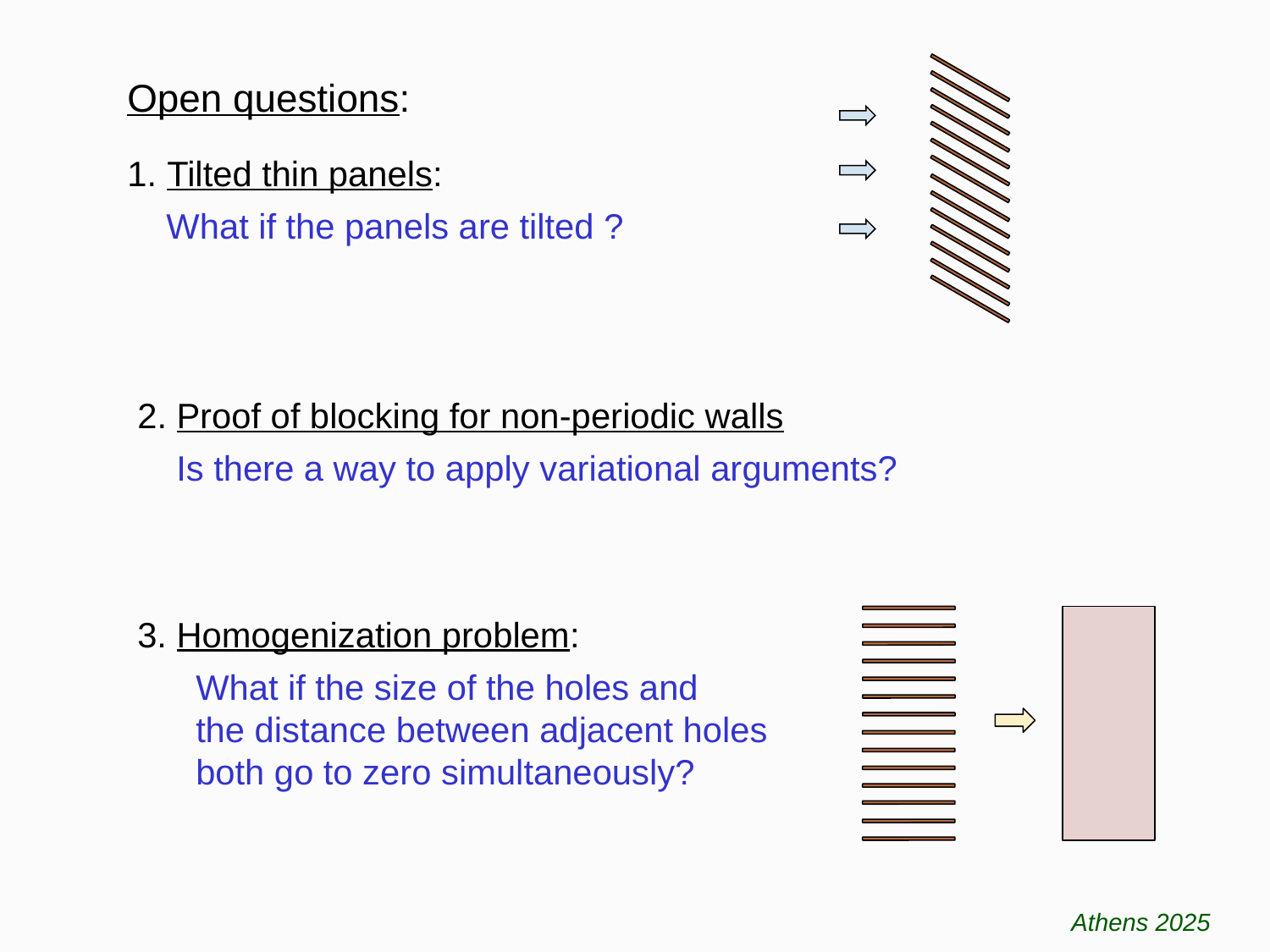

Open questions:
 Tilted thin panels:
    What if the panels are tilted ?

2. Proof of blocking for non-periodic walls
    Is there a way to apply variational arguments?
3. Homogenization problem:
      What if the size of the holes and
      the distance between adjacent holes
      both go to zero simultaneously?

Athens 2025